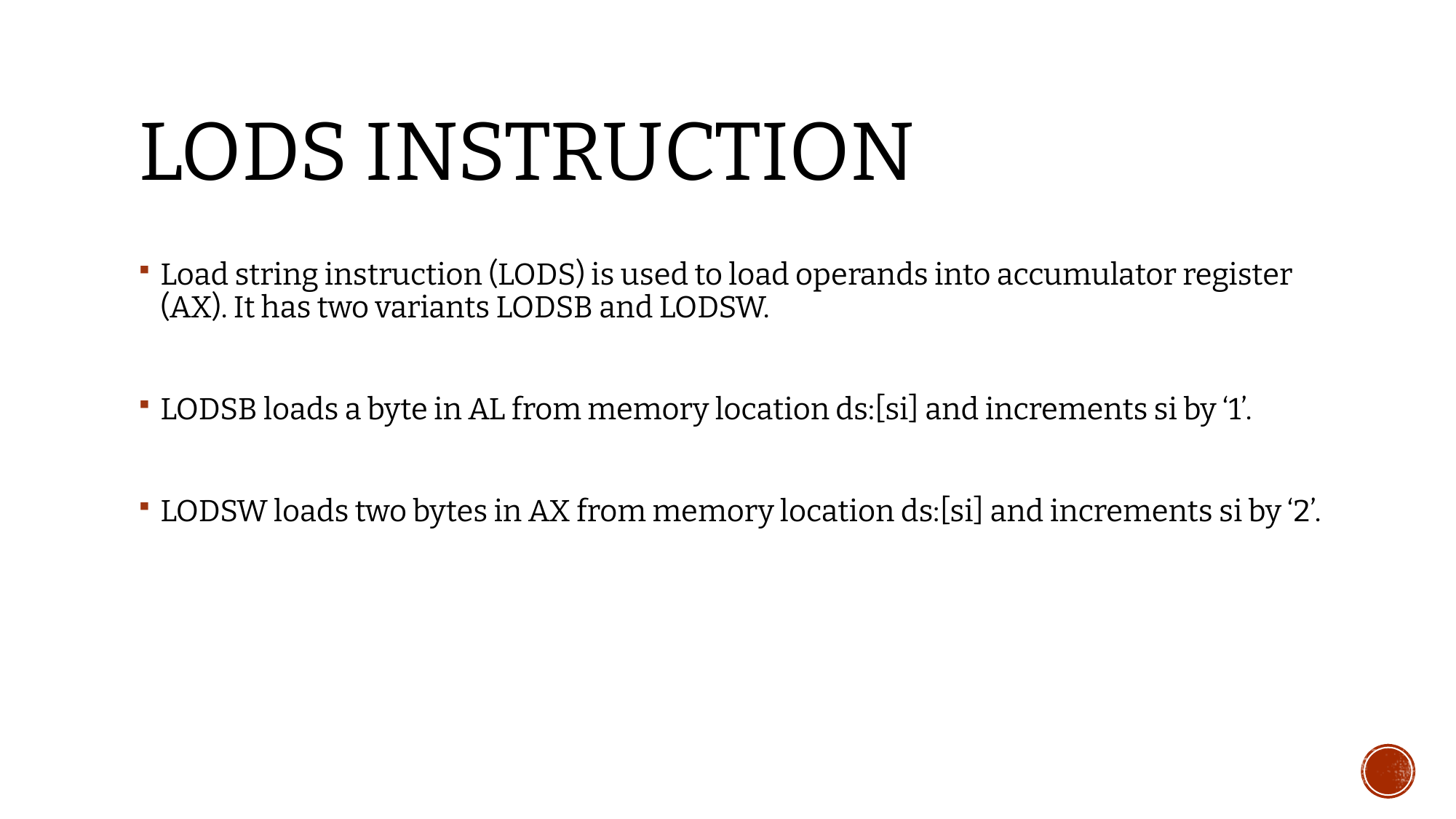

# LODS instruction
Load string instruction (LODS) is used to load operands into accumulator register (AX). It has two variants LODSB and LODSW.

LODSB loads a byte in AL from memory location ds:[si] and increments si by ‘1’.

LODSW loads two bytes in AX from memory location ds:[si] and increments si by ‘2’.